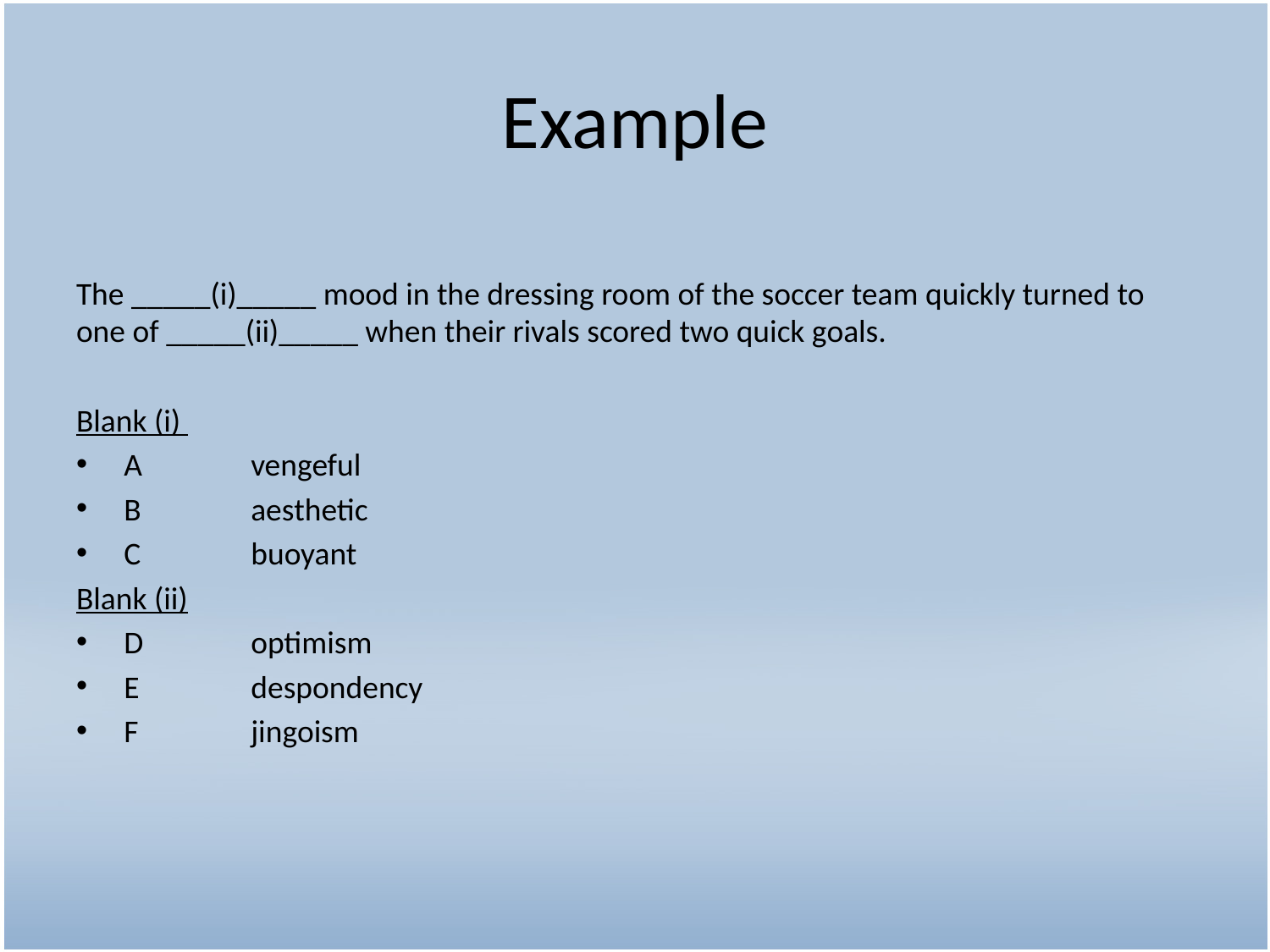

# Example

The _____(i)_____ mood in the dressing room of the soccer team quickly turned to one of _____(ii)_____ when their rivals scored two quick goals.

Blank (i)
A	vengeful
B	aesthetic
C	buoyant
Blank (ii)
D	optimism
E	despondency
F	jingoism